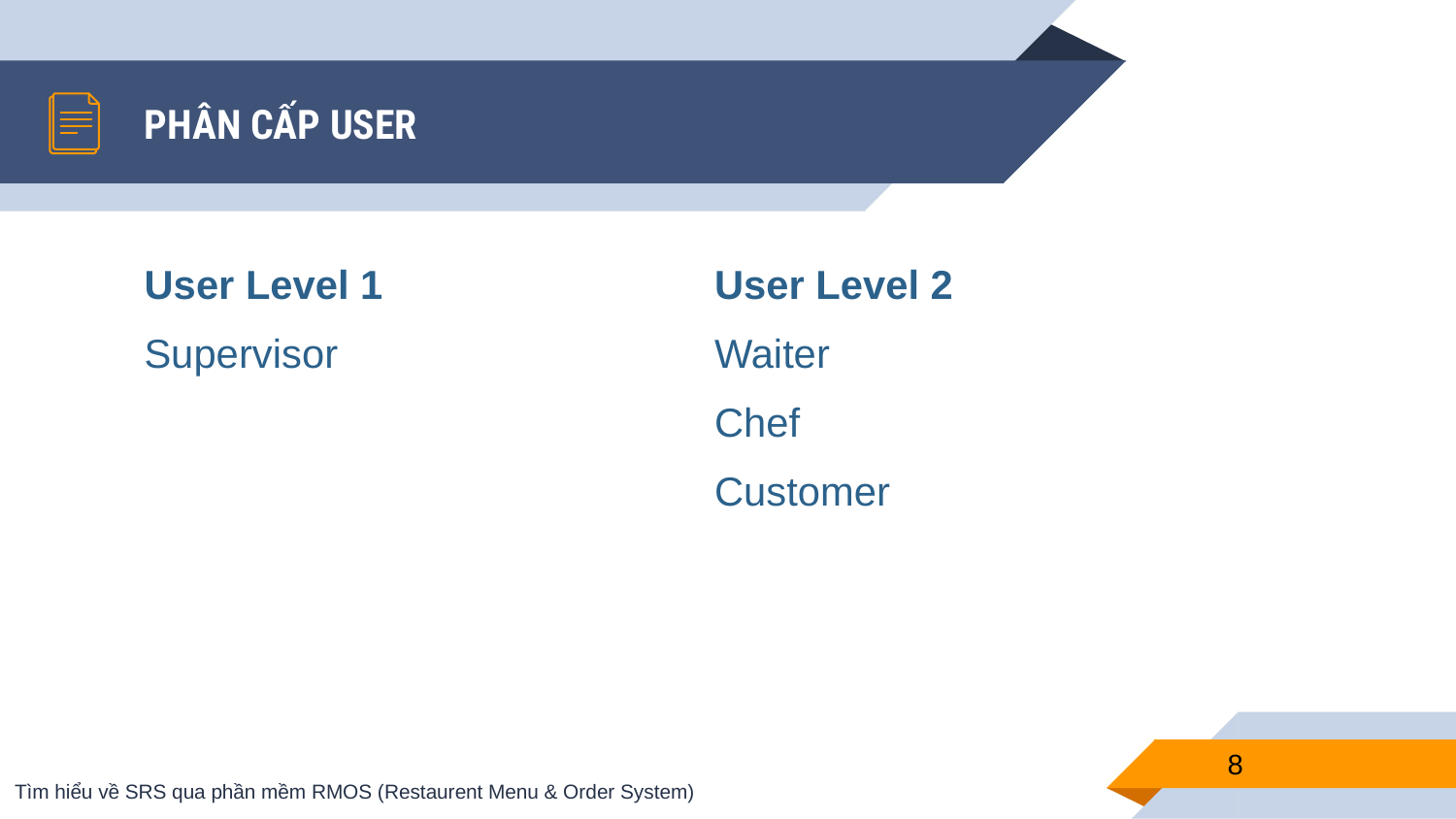

# PHÂN CẤP USER

User Level 1
Supervisor

User Level 2
Waiter
Chef
Customer
8
Tìm hiểu về SRS qua phần mềm RMOS (Restaurent Menu & Order System)